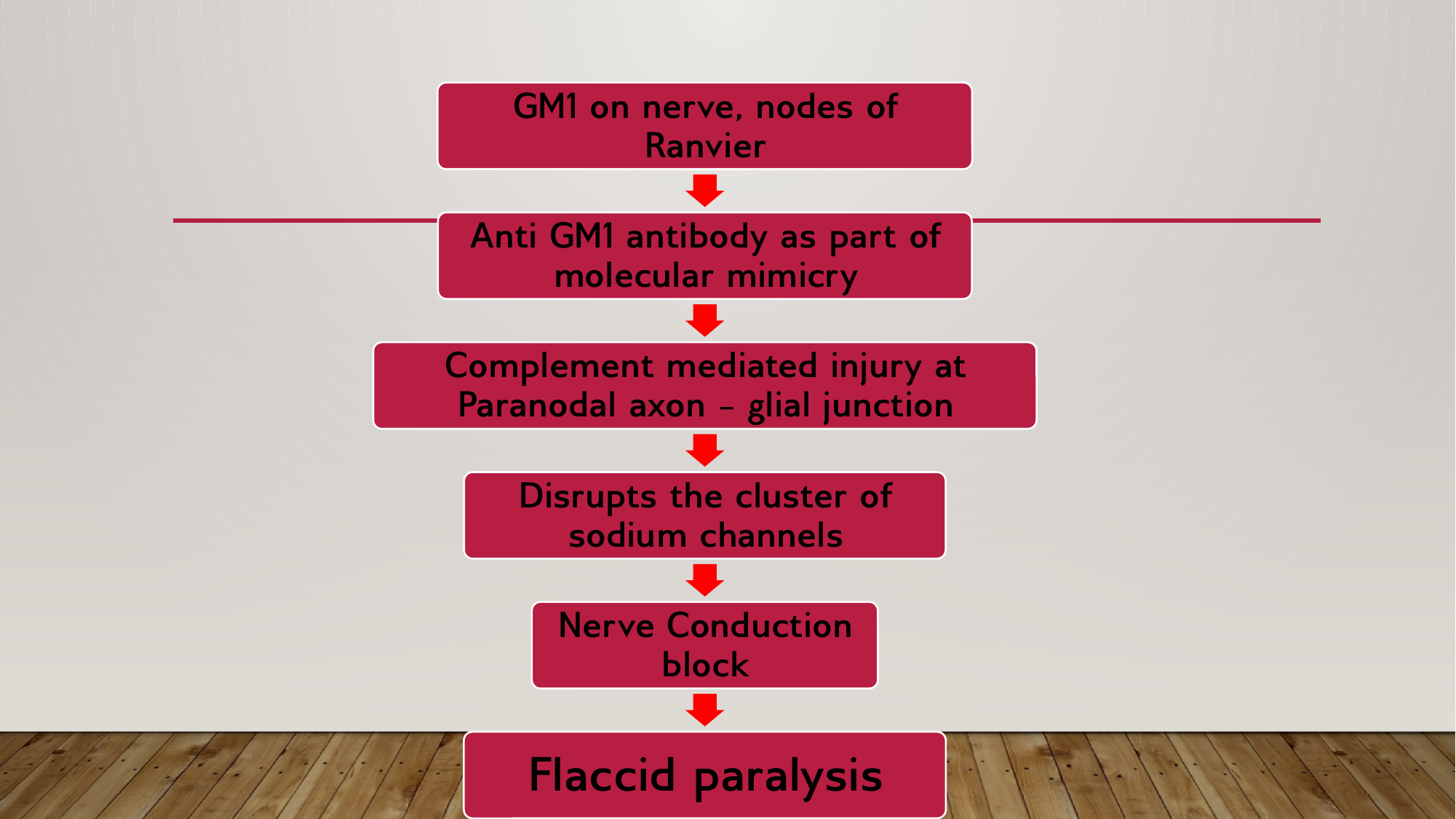

GM1 on nerve, nodes of Ranvier

Anti GM1 antibody as part of molecular mimicry

Complement mediated injury at Paranodal axon – glial junction

Disrupts the cluster of sodium channels

Nerve Conduction block

Flaccid paralysis